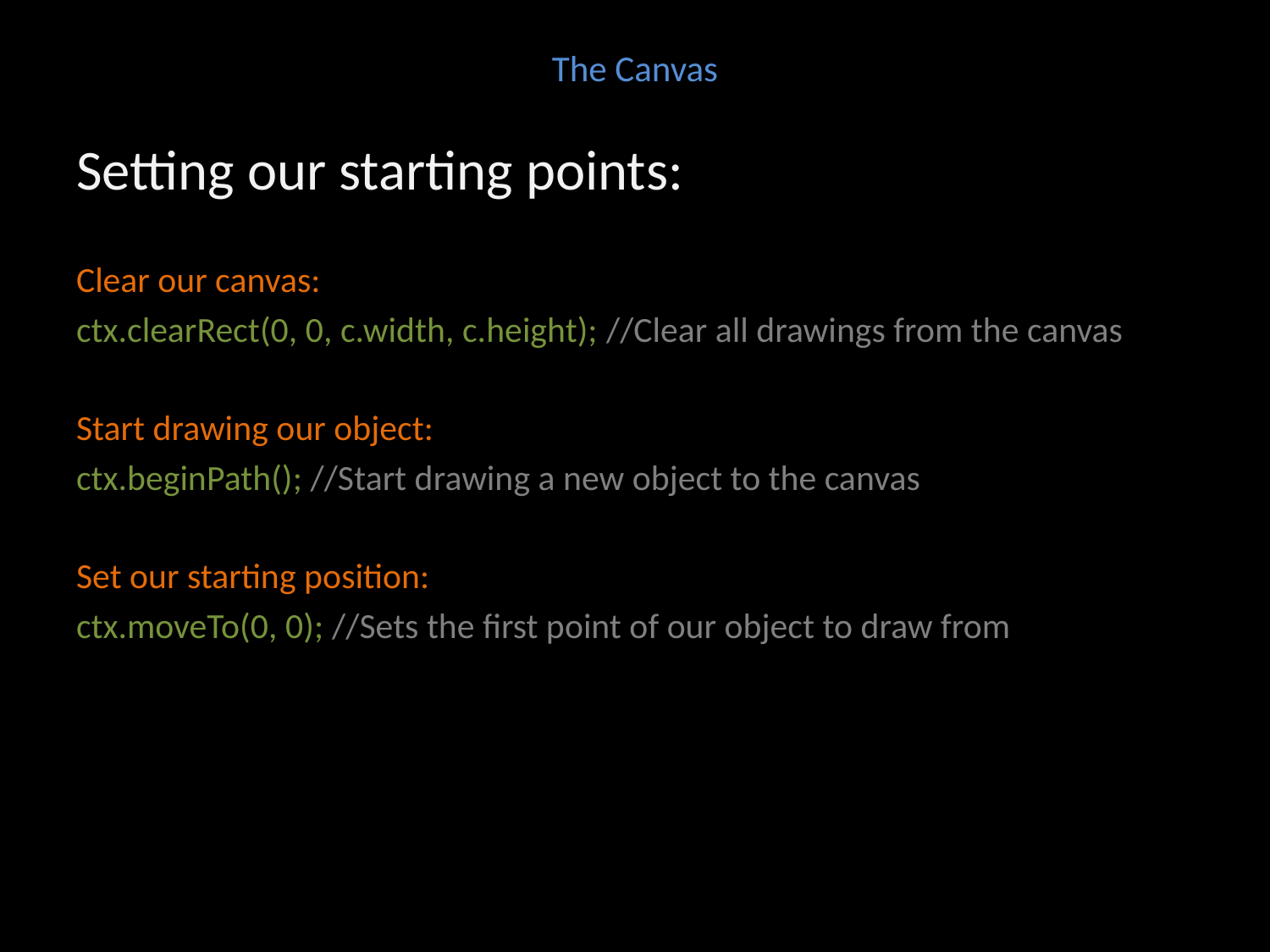

# The Canvas
Setting our starting points:

Clear our canvas:
ctx.clearRect(0, 0, c.width, c.height); //Clear all drawings from the canvas

Start drawing our object:
ctx.beginPath(); //Start drawing a new object to the canvas

Set our starting position:
ctx.moveTo(0, 0); //Sets the first point of our object to draw from